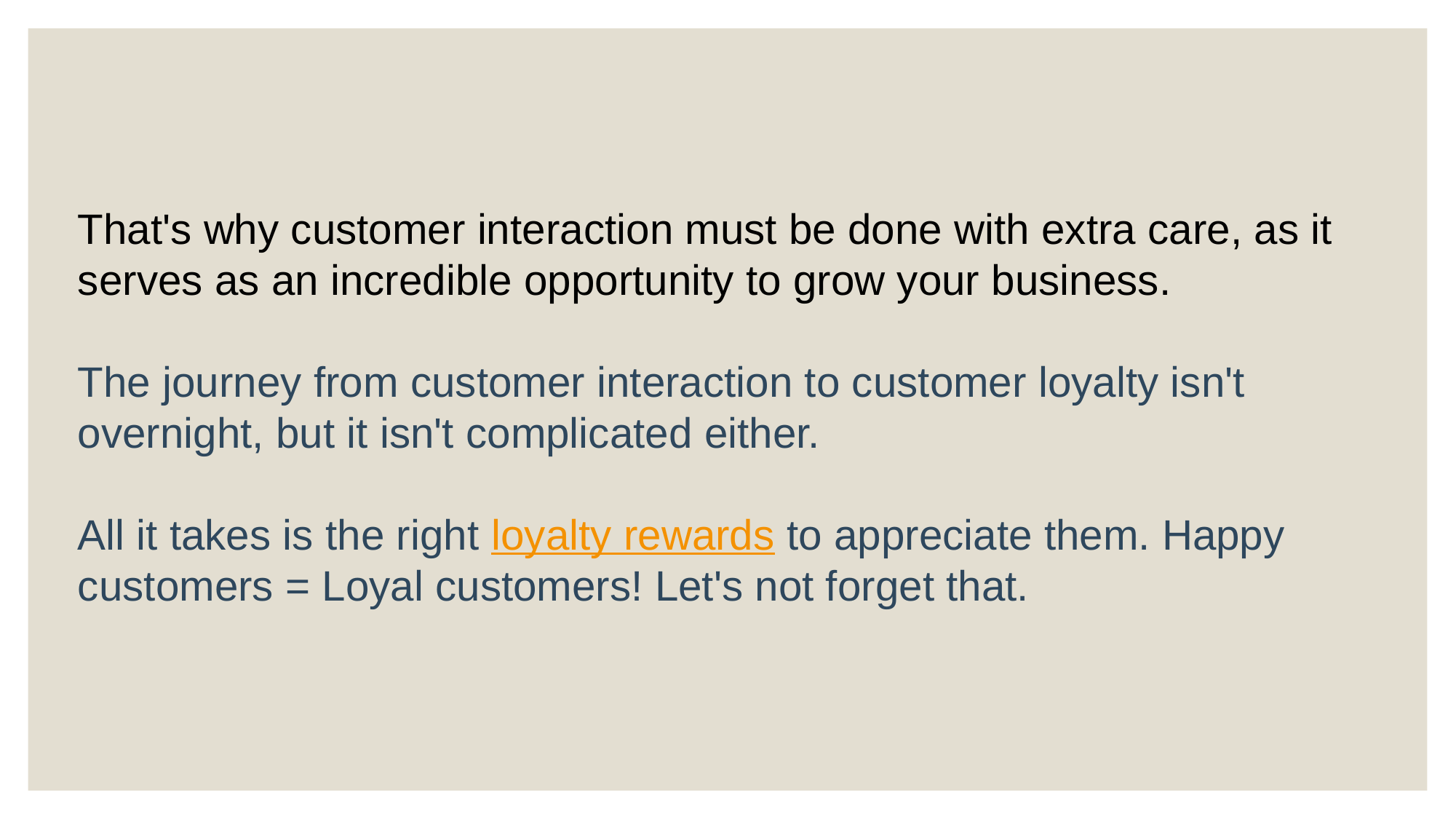

That's why customer interaction must be done with extra care, as it serves as an incredible opportunity to grow your business.

The journey from customer interaction to customer loyalty isn't overnight, but it isn't complicated either.

All it takes is the right loyalty rewards to appreciate them. Happy customers = Loyal customers! Let's not forget that.